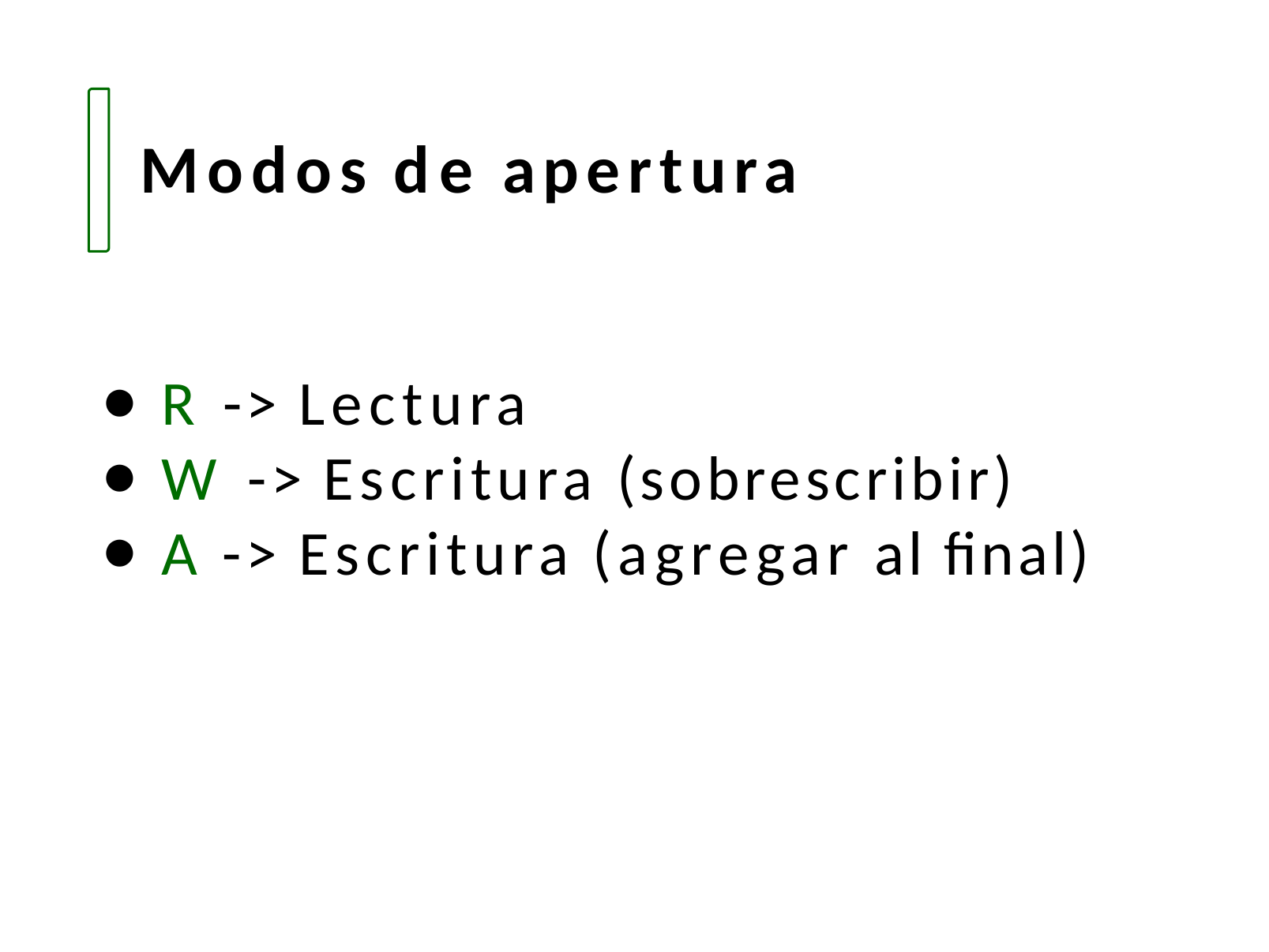

# Modos de apertura
R -> Lectura
W -> Escritura (sobrescribir)
A -> Escritura (agregar al final)